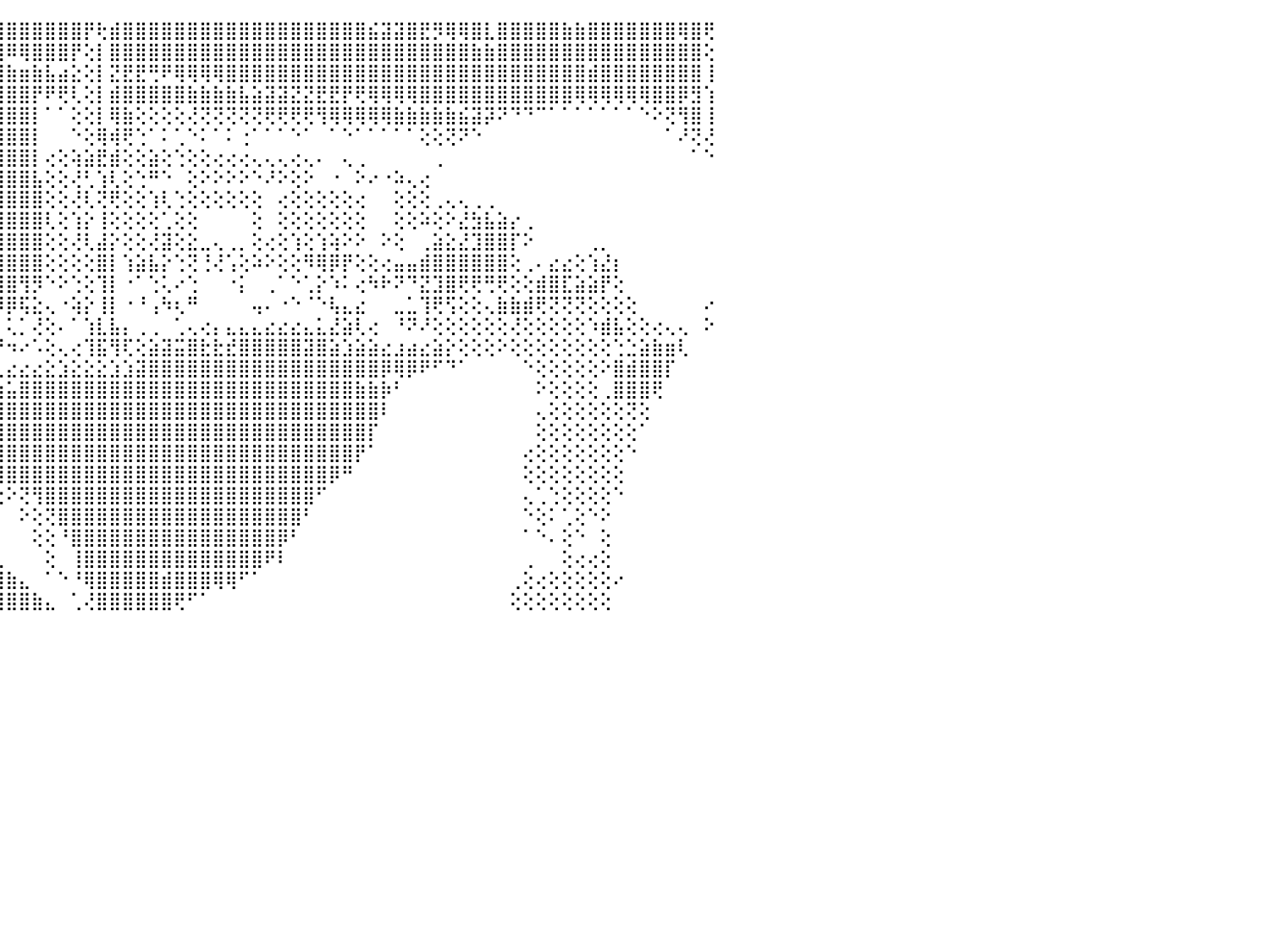

⣿⣿⣿⣿⣿⣿⣿⣿⣿⢿⢏⢝⣧⢸⣿⡇⣸⡇⡇⢕⢔⣿⡇⣕⣿⡟⢛⡹⡵⣷⣟⣿⣿⣿⣿⣿⣿⣿⣿⣿⣿⣿⣿⣿⣿⣿⣿⣿⣿⣿⣿⡟⢗⣾⣿⣿⣿⣿⣿⣿⣿⣿⣿⣿⣿⣿⣿⣿⣿⣿⣿⣿⣿⣮⣽⣽⣿⣟⡻⢿⢿⣿⣇⣿⣿⣿⣿⣿⣷⣷⣿⣿⣿⣿⣿⣿⣿⢿⣿⢟⠀
⣽⣿⣿⣿⣿⣿⣿⣿⣷⡕⢅⢔⣿⢼⣟⢙⢸⡇⡇⡕⢵⢿⣝⣽⣿⣿⣿⡕⣿⣿⣿⣿⣿⣿⣿⣿⣿⣿⡿⢿⡟⢯⠝⢿⢿⠿⢿⣿⣿⣿⡟⢕⡇⣿⣿⣿⣿⣿⣿⣿⣿⣿⣿⣿⣿⣿⣿⣿⣿⣿⣿⣿⣿⣿⣿⣿⣿⣿⣿⣿⣿⣷⣷⣿⣿⣿⣿⣿⣿⣿⣿⣿⣿⣿⣿⣿⣿⣿⣿⢕⠀
⣿⣿⣿⣿⣿⣿⣿⣿⣿⣿⡕⡕⣧⢕⢿⡧⢟⢃⣡⣵⣾⣿⣿⣿⣿⣿⣯⣿⣿⣿⣿⣿⠿⣿⡿⠯⠝⢃⢙⢅⢅⢔⢕⢸⣿⣷⣶⣷⣧⣴⣕⢕⡇⣝⣟⣟⢛⠟⢿⢿⢿⢿⣿⣿⣿⣿⣿⣿⣿⣿⣿⣿⣿⣿⣿⣿⣿⣿⣿⣿⣿⣿⣿⣿⣿⣿⣿⣿⣿⣿⣾⣿⣿⣿⣿⣿⣿⣿⣿⢸⠀
⣿⣿⣿⣿⣿⣿⣿⣿⡟⣿⣑⢵⢟⣏⢟⣷⢕⣷⣽⣿⣿⣿⣿⣿⣿⣿⢿⢟⢏⠝⢑⢘⢅⢅⢔⢔⢕⢕⢕⢕⢕⣼⣾⣼⣿⣿⣿⡟⠟⢟⢇⢕⡇⣾⣿⣿⣿⣿⣿⣷⣷⣷⣷⣧⣵⣽⣽⣝⣝⣟⣟⡟⢟⢿⢿⢿⢿⣿⣿⣿⣿⣿⣿⣿⣿⣿⣿⣿⣿⢿⢿⢿⢿⢿⢿⣿⣿⡿⣻⢱⠀
⡟⣿⣿⣿⢿⢏⢜⢿⣿⣽⣷⣾⣿⣿⢕⣏⢱⣽⣿⢿⢿⡿⠏⢝⢑⢍⢅⢔⢔⢕⢕⢕⢕⢕⢕⢑⢑⠁⠀⠀⠀⣻⣿⣿⣿⣿⣿⡇⠁⠁⢕⢕⡇⢿⣷⢕⢕⢕⢕⢜⢝⢝⢝⢝⢝⢟⢟⢟⢟⢻⢿⢿⢿⢿⢿⣷⣷⣷⣷⣷⣮⣽⡽⠝⠙⠙⠉⠁⠁⠁⠁⠁⠁⠁⠑⠕⢝⢻⣿⢸⠀
⢝⢏⢕⢕⢕⠕⢕⢸⣿⣿⣿⣿⡿⢟⢕⠇⢝⢑⢕⢅⢔⢔⢕⠕⢕⢕⢕⢑⠑⢕⢕⠕⠕⢕⠕⠕⠕⠕⠀⠀⠀⢹⣿⣿⣿⣿⣿⡇⠀⠀⠑⢕⢿⢾⢟⢑⠁⠅⢁⠑⠅⠁⠅⢐⠁⠁⠁⠑⠁⠀⠁⠑⠁⠁⠁⠁⠁⢕⢕⢝⠝⠑⠀⠀⠀⠀⠀⠀⠀⠀⠀⠀⠀⠀⠀⠀⠁⠜⢝⢜⠀
⢕⢕⢕⢕⢕⢑⠕⢜⠝⢟⢏⢕⢅⢔⢔⢕⠕⠑⢕⢅⢕⢔⠕⠕⢕⢕⢕⢕⢕⠑⠀⠀⠀⠀⠀⠀⢄⠀⠀⠀⢀⣸⣿⣿⣿⣿⣿⡇⢔⢕⢵⣵⣟⣾⢕⢕⣵⢕⢑⢕⢕⢔⢔⢔⢄⢄⢄⢔⢄⠄⠀⢄⢀⠀⠀⠀⠀⠀⢀⠀⠀⠀⠀⠀⠀⠀⠀⠀⠀⠀⠀⠀⠀⠀⠀⠀⠀⠀⠁⠑⠀
⡕⢕⠀⠁⠅⠁⠑⢕⢕⠑⠑⢑⢑⠑⢕⢕⢔⢀⠀⠀⠀⠀⠀⠀⢕⢕⣷⣧⡕⠀⢀⢠⢀⢔⢔⢔⢅⢄⢕⠄⠸⢿⣿⣿⣿⣿⣿⣧⢕⢕⢜⢃⢱⢇⢕⢑⠛⠑⠀⢕⠕⠕⠕⠕⠑⠜⠕⢕⠕⠀⠐⠀⠕⠔⠐⠵⢄⢔⠀⠀⠀⠀⠀⠀⠀⠀⠀⠀⠀⠀⠀⠀⠀⠀⠀⠀⠀⠀⠀⠀⠀
⣿⣧⢴⢦⢜⢁⢔⢕⢕⢔⢕⢑⢕⢕⢕⢕⢕⢕⢠⢄⢔⢕⢜⠿⢕⢕⣽⣿⢇⢀⢁⢁⠀⣤⢠⡴⡇⢕⢕⢔⢔⢸⡿⣿⣿⣿⣿⣿⢕⢕⢜⢇⢝⢟⢕⢕⢱⢇⢑⢕⢕⢕⢕⢕⢕⠀⢔⢕⢕⢕⢕⢕⢔⠀⠀⢕⢕⢕⢀⢄⢄⢀⢀⠀⠀⠀⠀⠀⠀⠀⠀⠀⠀⠀⠀⠀⠀⠀⠀⠀⠀
⣿⣿⣷⣷⣷⣵⢕⢕⢕⢕⢕⣷⣾⢕⢕⢕⢕⢕⢅⠀⢔⢔⢕⠐⢕⢕⢱⢏⢕⠕⢕⢕⢀⢹⢸⡇⢇⢕⢕⢕⠁⡇⢕⢸⣿⣿⣿⣿⢇⢕⢱⡕⢸⢕⢕⢕⢕⢁⢕⢕⠀⠀⠀⠀⢕⠀⢕⢕⢕⢕⢕⢕⢕⠀⠀⢕⢕⠵⢕⠕⣜⣳⣧⣵⡔⢀⠀⠀⠀⠀⠀⠀⠀⠀⠀⠀⠀⠀⠀⠀⠀
⣽⣽⣵⣵⡕⡕⢕⢕⣱⢵⢵⢷⢷⢷⡇⢕⣕⣕⣕⣕⣕⣅⣑⢄⠕⢕⢸⡿⢿⢕⠁⢅⢕⢜⠜⢇⢕⢕⢕⢕⠀⢕⢕⢔⣿⣿⣿⣿⢕⢕⢜⢇⣼⡕⢕⢕⢜⣽⢕⣕⣀⢄⢀⡀⢕⢔⢕⢱⢕⢱⢵⠕⠕⠀⠕⢕⠀⢀⣵⣕⣜⣹⣿⣿⡏⠕⠀⠀⠀⠀⢀⡀⠀⠀⠀⠀⠀⠀⠀⠀⠀
⢹⢝⠁⠈⢑⣱⢊⢝⢕⡕⢔⠄⢀⢄⢜⢕⢕⢘⣽⢝⢅⢄⠀⠁⠁⠈⠱⡇⢕⢕⢅⢕⢜⠄⢄⢅⢄⢕⢕⢕⢁⢱⢇⢕⣿⣿⣿⣿⢕⢕⢕⢕⣿⡇⢱⣵⣧⡕⢑⢝⢘⢜⢡⢕⠵⠕⢕⢕⠻⢿⡿⡟⢕⢕⢔⣤⣤⣾⣿⣿⣿⣿⣿⣿⢕⢀⠄⣔⣔⢕⢱⣜⡆⠀⠀⠀⠀⠀⠀⠀⠀
⠀⢀⢐⢒⣻⠃⢑⢝⠅⠕⢀⣼⣵⣷⣷⣷⣾⣿⣵⣾⣟⣱⣶⣦⣴⣦⣰⣵⡕⢕⡀⢱⣶⡕⢕⢕⠕⠑⢑⠁⠀⢸⡧⡕⣿⣿⢻⡻⠑⠕⢑⢕⢹⡇⠐⠁⢑⢅⠔⢑⠀⠀⠐⡅⠀⢀⠁⠑⢁⡕⠱⠅⢔⠳⠗⠝⠙⣝⣹⣿⢟⢟⢛⢟⢕⢕⣾⣿⣏⣵⣵⡟⢕⠀⠀⠀⠀⠀⠀⠀⠀
⠀⠀⠄⠀⢀⠕⠕⢁⠜⠇⠇⢸⣿⣿⣿⠏⠝⣿⣿⣿⣿⣿⣿⣿⣿⣿⣿⣿⢇⢕⠁⠼⠛⢕⡇⠆⠠⠅⢀⠀⠁⢜⢗⢜⠿⡿⢯⣕⢄⠐⢵⡕⢸⡇⠐⠘⢠⠳⢆⠛⠀⠀⠀⠀⢤⠄⠐⠑⠈⠑⢧⣄⣔⠀⠀⣀⣁⢹⢟⢫⢕⢕⢄⣷⣷⣾⢟⢝⢝⢝⢕⢕⢕⢕⠀⠀⠀⠀⠀⠔⠀
⢕⢕⣵⣵⣔⣄⡐⢑⢀⢀⠀⠀⠁⢉⠉⠀⠀⠉⠉⠹⠍⠍⠅⠅⠅⠅⠁⠀⢕⢕⢄⢄⢄⢜⢀⠀⢀⢀⠠⠀⠀⣰⣮⣥⡅⢅⡁⢜⢕⠄⠁⢱⣇⣧⡄⢀⢀⠀⢁⢄⢔⡄⣄⣄⣄⣔⣔⣔⣄⣅⣜⣵⢇⢔⠀⠘⠝⠜⢕⢕⢕⢕⢕⢕⢜⢕⢕⢕⢕⢕⠱⣾⣧⢕⢕⢔⢄⢄⠀⠕⠀
⢕⢕⢌⢕⢕⢕⢁⡝⢕⢕⡕⡔⢔⢄⢄⢀⢀⠀⢀⢀⢀⢀⢀⢀⢀⢀⢀⢐⣗⣷⣷⣷⣧⣵⣵⣵⣕⣗⡔⢷⢳⢇⢌⣉⡛⠲⠔⠡⢕⢄⢔⢹⣯⢻⢏⢕⣵⣽⣭⣿⣗⣗⣞⣿⣿⣿⣿⣿⣽⣿⣵⣱⣵⣵⣔⣰⣴⣔⣵⡕⢕⢕⢕⠕⢕⢕⢕⢕⢕⢕⢕⢕⢑⣑⣵⣷⣶⢇⠀⠀⠀
⢕⣕⣵⣅⣀⣰⣿⣷⣿⣷⣾⣧⣷⣷⣵⣕⣵⣕⣱⣵⣵⣵⣵⣵⣵⣵⣵⣵⣵⣼⣽⣴⣷⣾⣿⣿⣿⣟⣿⣿⢿⢇⢀⣐⣀⣔⣔⣔⣕⣱⣕⣕⣕⣱⣱⣽⣿⣿⣿⣿⣿⣿⣿⣿⣿⣿⣿⣿⣿⣿⣿⣿⣿⣿⡿⢿⡿⠟⠋⠙⠁⠀⠀⠀⠀⠑⢕⢕⢕⢕⢕⠕⣿⣾⣿⣿⡏⠀⠀⠀⠀
⣿⣿⣿⣿⣿⣿⣿⣿⣿⣿⣿⣿⣿⣿⣿⣿⣿⣿⣿⣿⣿⣿⣿⣿⣿⣿⣿⣿⣿⣿⣿⣿⣿⣿⣿⣿⣿⣷⣵⣵⣕⣕⣕⣱⣵⣥⣿⣿⣿⣿⣿⣿⣿⣿⣿⣿⣿⣿⣿⣿⣿⣿⣿⣿⣿⣿⣿⣿⣿⣿⣿⣿⣷⣷⡷⠃⠀⠀⠀⠀⠀⠀⠀⠀⠀⠀⠕⢕⢕⢕⢕⢀⣿⣿⣿⢟⠀⠀⠀⠀⠀
⣿⣿⣿⣿⣿⣿⣿⣿⣿⣿⣿⣿⣿⣝⣝⣝⣝⣝⣝⣝⣫⣵⣽⣿⣿⣿⣿⣿⣿⣿⣿⣿⣿⣿⣿⣿⣿⣿⣿⣿⣿⣿⣿⣿⣿⣿⣿⣿⣿⣿⣿⣿⣿⣿⣿⣿⣿⣿⣿⣿⣿⣿⣿⣿⣿⣿⣿⣿⣿⣿⣿⣿⣿⣿⠇⠀⠀⠀⠀⠀⠀⠀⠀⠀⠀⠀⢄⢕⢕⢕⢕⢕⢕⢝⢕⠀⠀⠀⠀⠀⠀
⣿⣿⣿⣿⣿⣿⣿⣿⣿⣿⣿⣿⣿⣿⣿⣿⣿⣿⣿⣿⣿⣿⣿⣿⣿⣿⣿⣿⣿⣿⣿⣿⣿⣿⣿⣿⣿⣿⣿⣿⣿⣿⣿⣿⣿⣿⣿⣿⣿⣿⣿⣿⣿⣿⣿⣿⣿⣿⣿⣿⣿⣿⣿⣿⣿⣿⣿⣿⣿⣿⣿⣿⣿⡏⠀⠀⠀⠀⠀⠀⠀⠀⠀⠀⠀⠀⢕⢕⢕⢕⢕⢕⢕⢕⠁⠀⠀⠀⠀⠀⠀
⣿⣿⣿⣿⣿⣿⣿⣿⣿⣿⣿⣿⣿⣿⣿⣿⣿⣿⣿⣿⣿⣿⣿⣿⣿⣿⣿⣿⣿⣿⣿⣿⣿⣿⣿⣿⣿⣿⣿⣿⣿⣿⣿⣿⣿⣿⣿⣿⣿⣿⣿⣿⣿⣿⣿⣿⣿⣿⣿⣿⣿⣿⣿⣿⣿⣿⣿⣿⣿⣿⣿⣿⡟⠁⠀⠀⠀⠀⠀⠀⠀⠀⠀⠀⠀⢔⢕⢕⢕⢕⢕⢕⢕⠑⠀⠀⠀⠀⠀⠀⠀
⣿⣿⣿⣿⣿⣿⣿⣿⣿⣿⣿⣿⣿⣿⣿⣿⣿⣿⣿⣿⣿⣿⣿⣿⣿⣿⣿⣿⣿⣿⣿⣿⣿⣿⣿⣿⣿⣿⣿⣿⣿⣿⣿⣿⢿⣿⣿⣿⣿⣿⣿⣿⣿⣿⣿⣿⣿⣿⣿⣿⣿⣿⣿⣿⣿⣿⣿⣿⣿⣿⡿⠛⠀⠀⠀⠀⠀⠀⠀⠀⠀⠀⠀⠀⠀⢕⢕⢕⢕⢕⢕⢕⢕⠀⠀⠀⠀⠀⠀⠀⠀
⣿⣿⣿⣿⣿⣿⣿⣿⣿⣿⣿⣿⣿⣿⣿⣿⣿⣿⣿⣿⣿⣿⣿⣿⣿⣿⣿⣿⣿⣿⣿⣿⣿⢿⣿⣿⣿⣿⣿⣿⣿⣿⣟⠕⢕⠕⢝⢻⣿⣿⣿⣿⣿⣿⣿⣿⣿⣿⣿⣿⣿⣿⣿⣿⣿⣿⣿⣿⣿⠋⠀⠀⠀⠀⠀⠀⠀⠀⠀⠀⠀⠀⠀⠀⠀⢄⢁⢑⢕⢕⢕⢕⠑⠀⠀⠀⠀⠀⠀⠀⠀
⣿⣿⣿⣿⣿⣿⣿⣿⣿⣿⣿⣿⣿⣿⣿⣿⣿⣿⣿⣿⣿⣿⣿⣿⣿⣿⣿⣿⣿⣿⣿⣿⣿⣿⣿⣿⣿⣿⣿⣿⣿⣿⣿⠄⠀⠀⠕⢕⢝⣿⣿⣿⣿⣿⣿⣿⣿⣿⣿⣿⣿⣿⣿⣿⣿⣿⣿⣿⠃⠀⠀⠀⠀⠀⠀⠀⠀⠀⠀⠀⠀⠀⠀⠀⠀⠑⢕⠅⢁⢕⠑⠕⠀⠀⠀⠀⠀⠀⠀⠀⠀
⣿⣿⣿⣿⣿⣿⣿⣿⣿⣿⣿⣿⣿⣿⣿⣿⣿⣿⣿⣿⣿⣿⣿⣿⣿⣿⣿⣿⣿⣿⣿⣿⣿⣿⣿⣿⣿⣿⣿⣿⣿⣿⣿⣇⠀⠀⠀⢕⢕⠘⣿⣿⣿⣿⣿⣿⣿⣿⣿⣿⣿⣿⣿⣿⣿⣿⡿⠃⠀⠀⠀⠀⠀⠀⠀⠀⠀⠀⠀⠀⠀⠀⠀⠀⠀⠁⠑⠄⢕⠑⠀⢕⠀⠀⠀⠀⠀⠀⠀⠀⠀
⣿⣿⣿⣿⣿⣿⣿⣿⣿⣿⣿⣿⣿⣿⣿⣿⣿⣿⣿⣿⣿⣿⣿⣿⣿⣿⣿⣿⣿⣿⣿⣿⣿⣿⣿⣿⣿⣿⣿⣿⣿⣿⣿⣿⣆⠀⠀⠀⢕⠀⢸⣿⣿⣿⣿⣿⣿⣿⣿⣿⣿⣿⣿⣿⣿⠟⠇⠀⠀⠀⠀⠀⠀⠀⠀⠀⠀⠀⠀⠀⠀⠀⠀⠀⠀⢀⠀⠀⢕⢔⢔⢕⠀⠀⠀⠀⠀⠀⠀⠀⠀
⣿⣿⣿⣿⣿⣿⣿⣿⣿⣿⣿⣿⣿⣿⣿⣿⣿⣿⣿⣿⣿⣿⣿⣿⣿⣿⣿⣿⣿⣿⣿⣿⣿⣿⣿⣿⣿⣿⣿⣿⣿⣿⣿⣿⣿⣷⣄⠀⠁⠑⠘⢿⣿⣿⣿⣿⣿⣾⣿⣿⣿⢿⢿⠋⠁⠀⠀⠀⠀⠀⠀⠀⠀⠀⠀⠀⠀⠀⠀⠀⠀⠀⠀⠀⢀⢕⢔⢕⢕⢕⢕⢕⠔⠀⠀⠀⠀⠀⠀⠀⠀
⣿⣿⣿⣿⣿⣿⣿⣿⣿⣿⣿⣿⣿⣿⣿⣿⣿⣿⣿⣿⣿⣿⣿⣿⣿⣿⣿⣿⣿⣿⣿⣿⣿⣿⣿⣿⣿⣿⣿⣿⣿⣿⣿⣿⣿⣿⣿⣷⣄⠀⢁⢜⣿⣿⣿⣿⣿⣿⢟⠋⠁⠀⠀⠀⠀⠀⠀⠀⠀⠀⠀⠀⠀⠀⠀⠀⠀⠀⠀⠀⠀⠀⠀⠀⢕⢕⢕⢕⢕⢕⢕⢕⠀⠀⠀⠀⠀⠀⠀⠀⠀
⠀⠀⠀⠀⠀⠀⠀⠀⠀⠀⠀⠀⠀⠀⠀⠀⠀⠀⠀⠀⠀⠀⠀⠀⠀⠀⠀⠀⠀⠀⠀⠀⠀⠀⠀⠀⠀⠀⠀⠀⠀⠀⠀⠀⠀⠀⠀⠀⠀⠀⠀⠀⠀⠀⠀⠀⠀⠀⠀⠀⠀⠀⠀⠀⠀⠀⠀⠀⠀⠀⠀⠀⠀⠀⠀⠀⠀⠀⠀⠀⠀⠀⠀⠀⠀⠀⠀⠀⠀⠀⠀⠀⠀⠀⠀⠀⠀⠀⠀⠀⠀